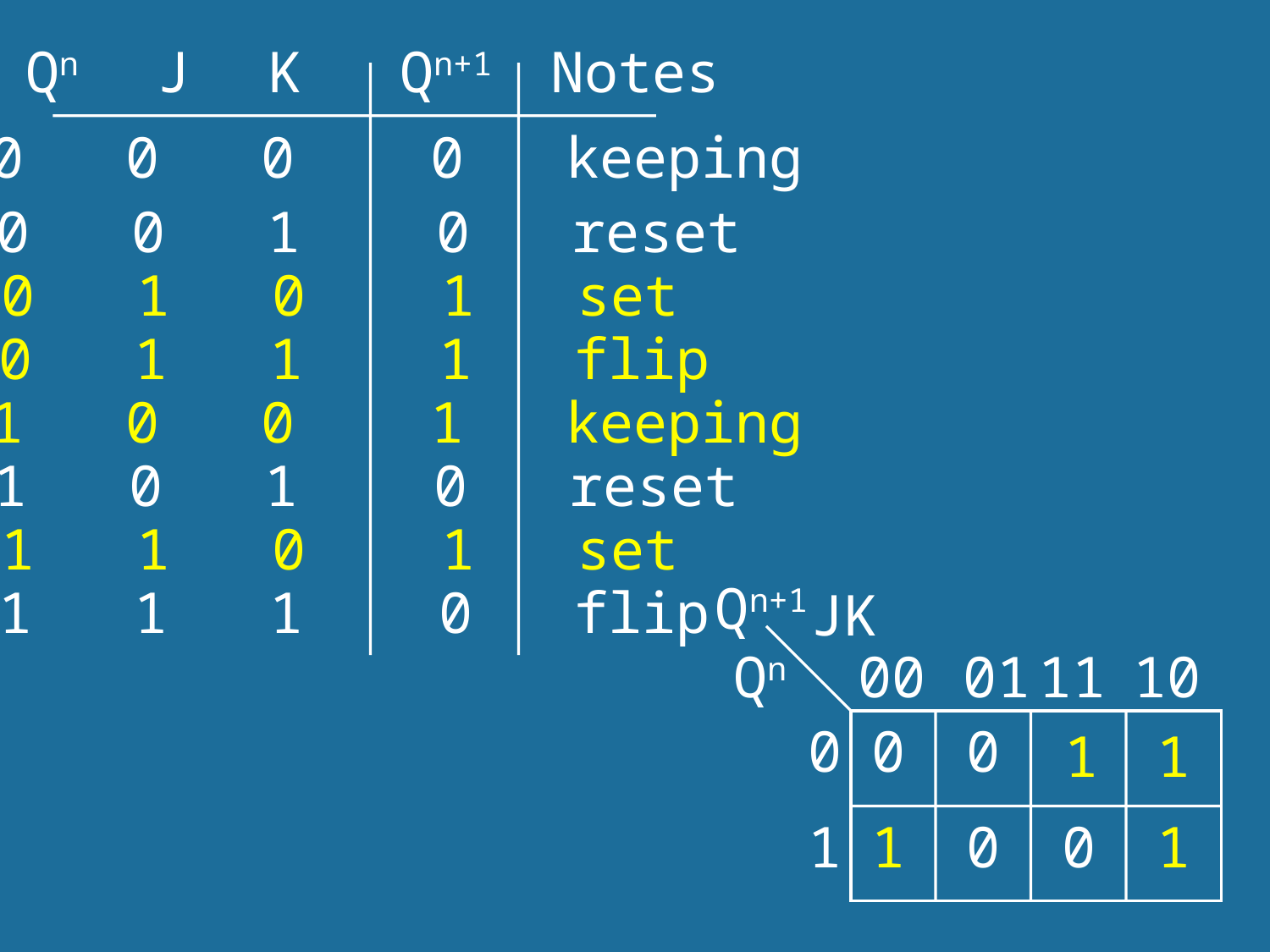

Qn    J    K     Qn+1   Notes

0   0   0    0   keeping
0   0   1    0   reset
0   1   0    1   set
0   1   1    1   flip
1   0   0    1   keeping
1   0   1    0   reset
1   1   0    1   set
Qn+1
1   1   1    0   flip
JK

Qn
00
 01
11
10
0
0
0
0
0

1
1
1
1
1